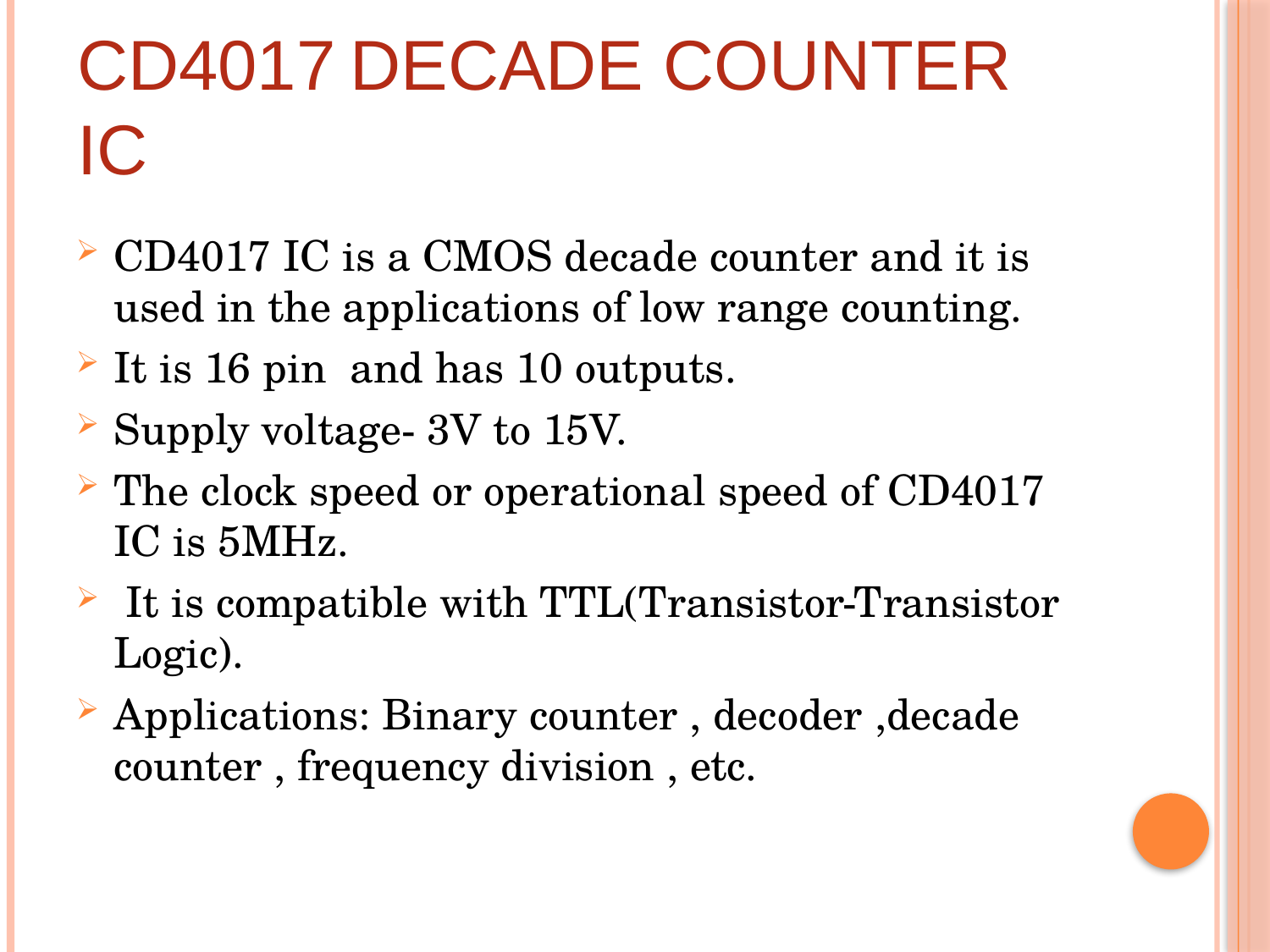

# CD4017 Decade Counter IC
CD4017 IC is a CMOS decade counter and it is used in the applications of low range counting.
It is 16 pin  and has 10 outputs.
Supply voltage- 3V to 15V.
The clock speed or operational speed of CD4017 IC is 5MHz.
 It is compatible with TTL(Transistor-Transistor Logic).
Applications: Binary counter , decoder ,decade counter , frequency division , etc.